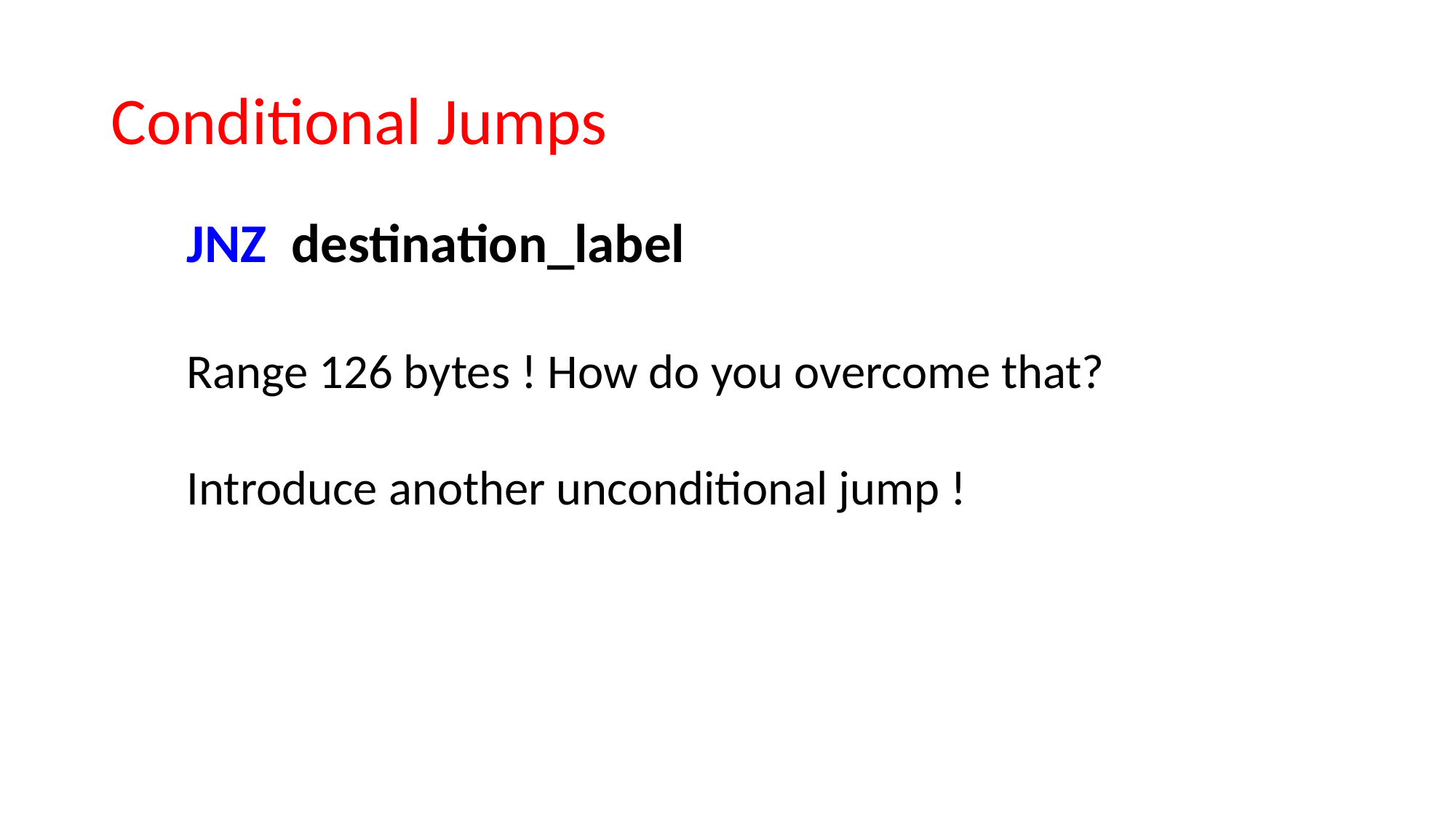

# Conditional Jumps
JNZ  destination_label

Range 126 bytes ! How do you overcome that?

Introduce another unconditional jump !